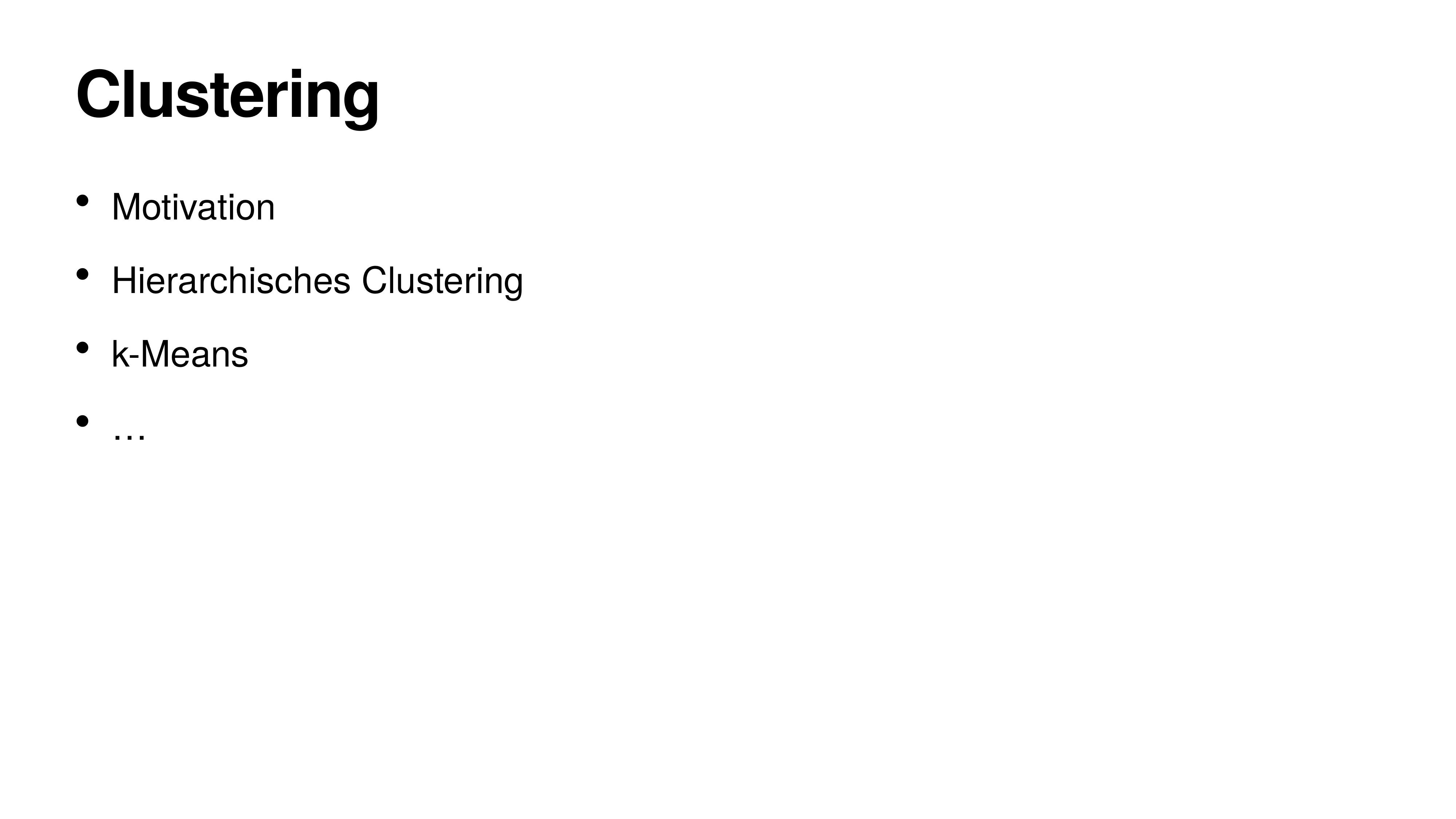

# Clustering
Motivation
Hierarchisches Clustering
k-Means
…